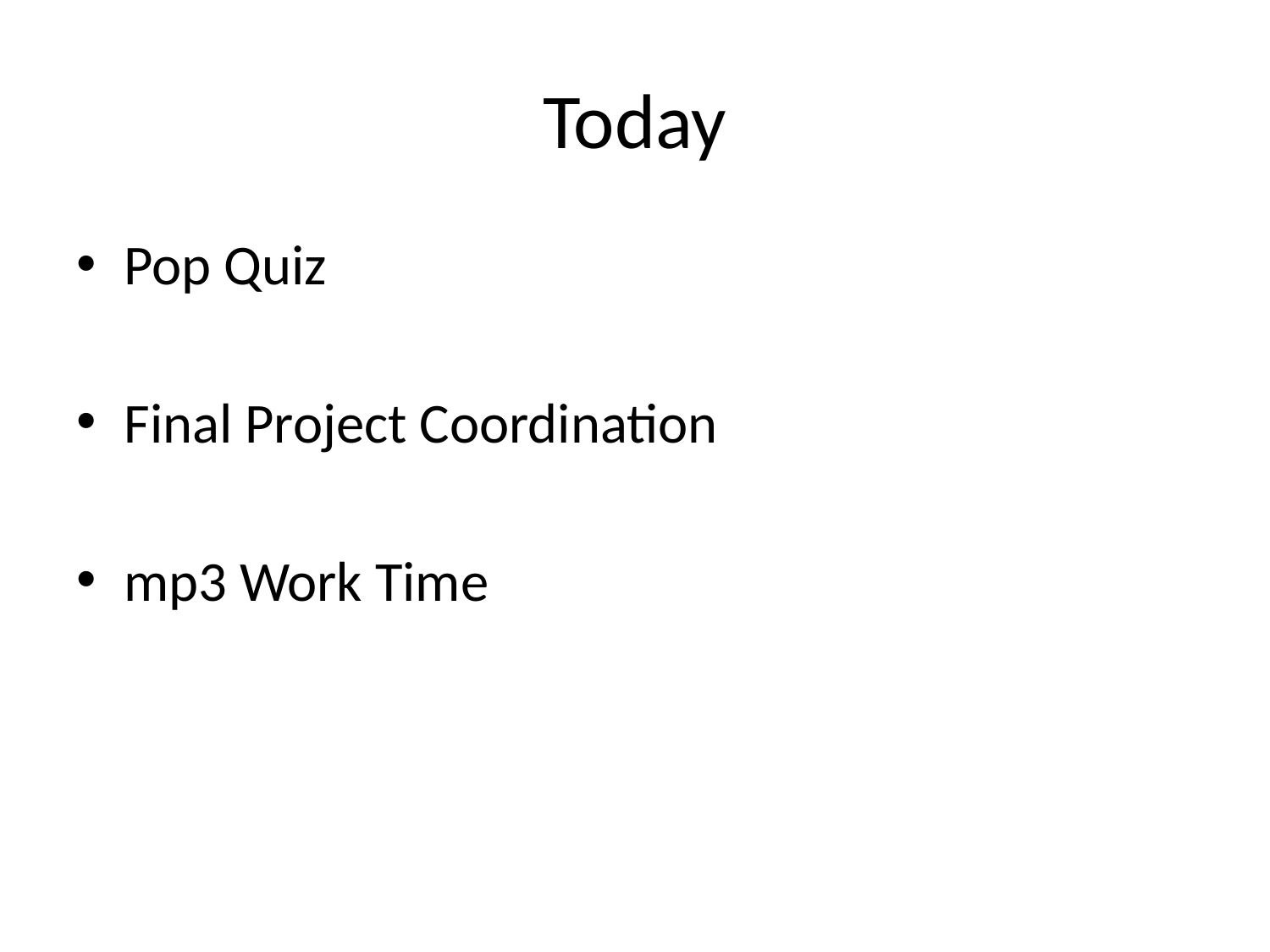

# Today
Pop Quiz

Final Project Coordination

mp3 Work Time